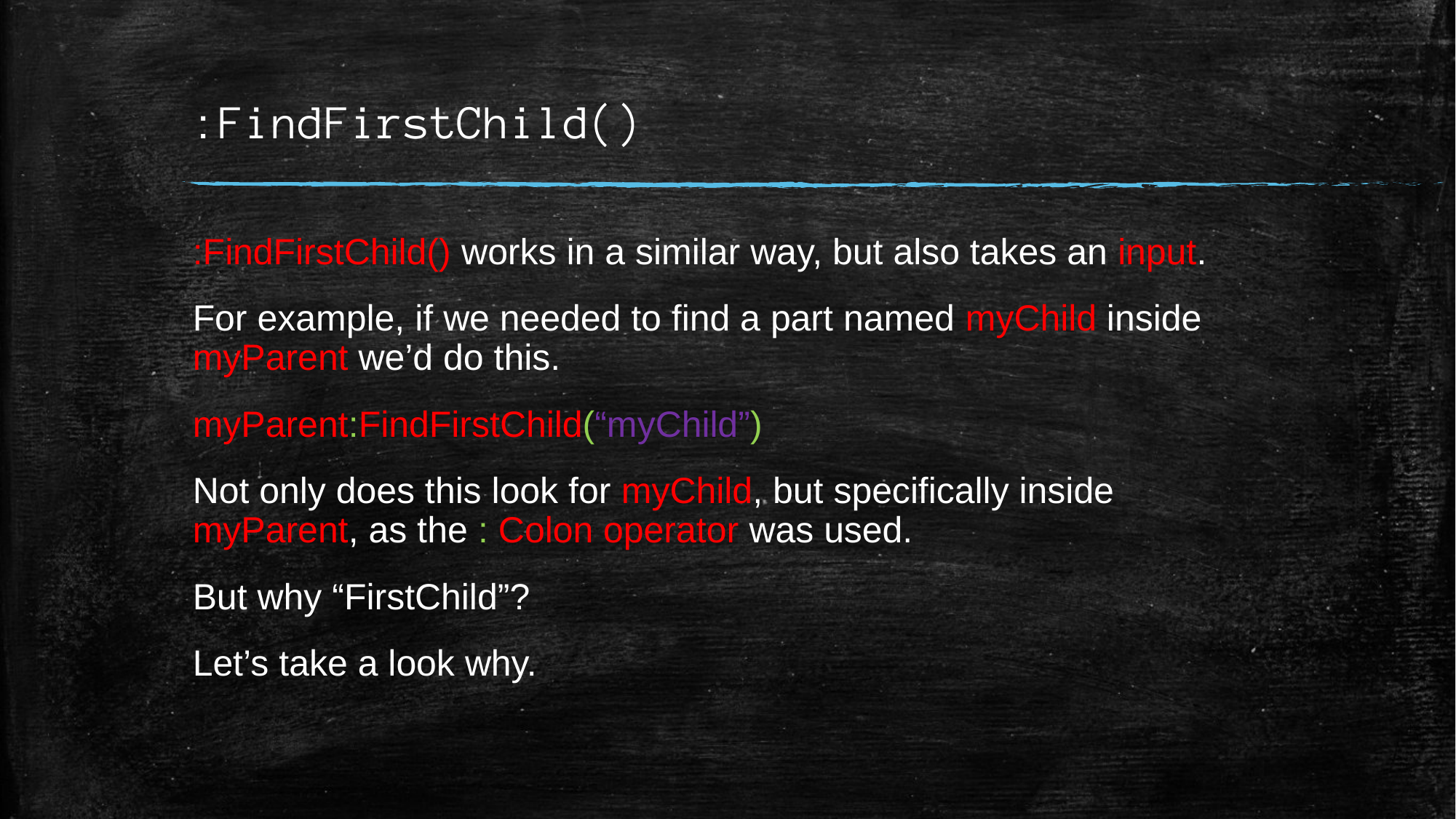

# :FindFirstChild()
:FindFirstChild() works in a similar way, but also takes an input.
For example, if we needed to find a part named myChild inside myParent we’d do this.
myParent:FindFirstChild(“myChild”)
Not only does this look for myChild, but specifically inside myParent, as the : Colon operator was used.
But why “FirstChild”?
Let’s take a look why.